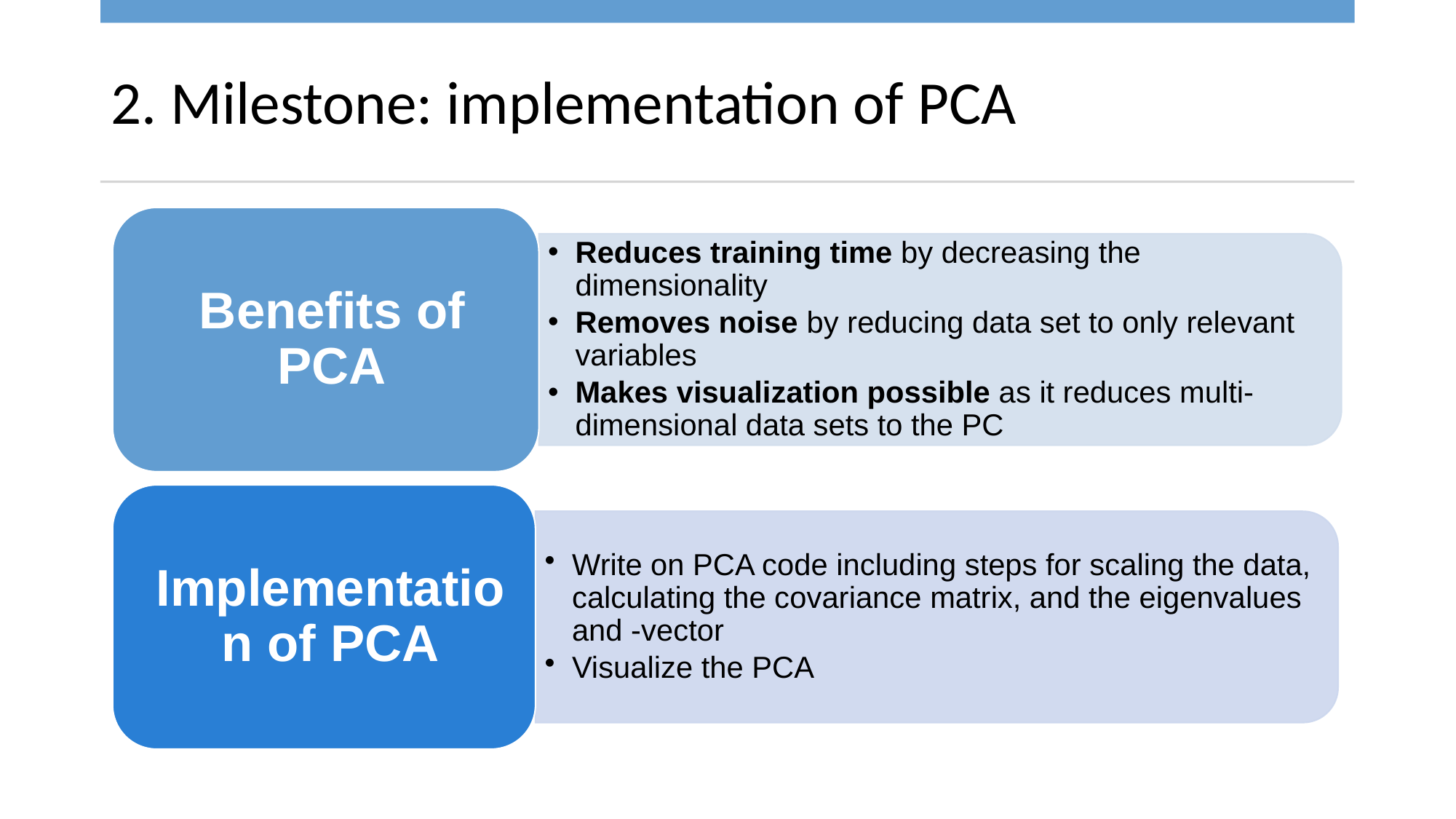

2. Milestone: implementation of PCA

Reduces training time by decreasing the dimensionality
Removes noise by reducing data set to only relevant variables
Makes visualization possible as it reduces multi-dimensional data sets to the PC
Benefits of PCA
Write on PCA code including steps for scaling the data, calculating the covariance matrix, and the eigenvalues and -vector
Visualize the PCA
Implementation of PCA